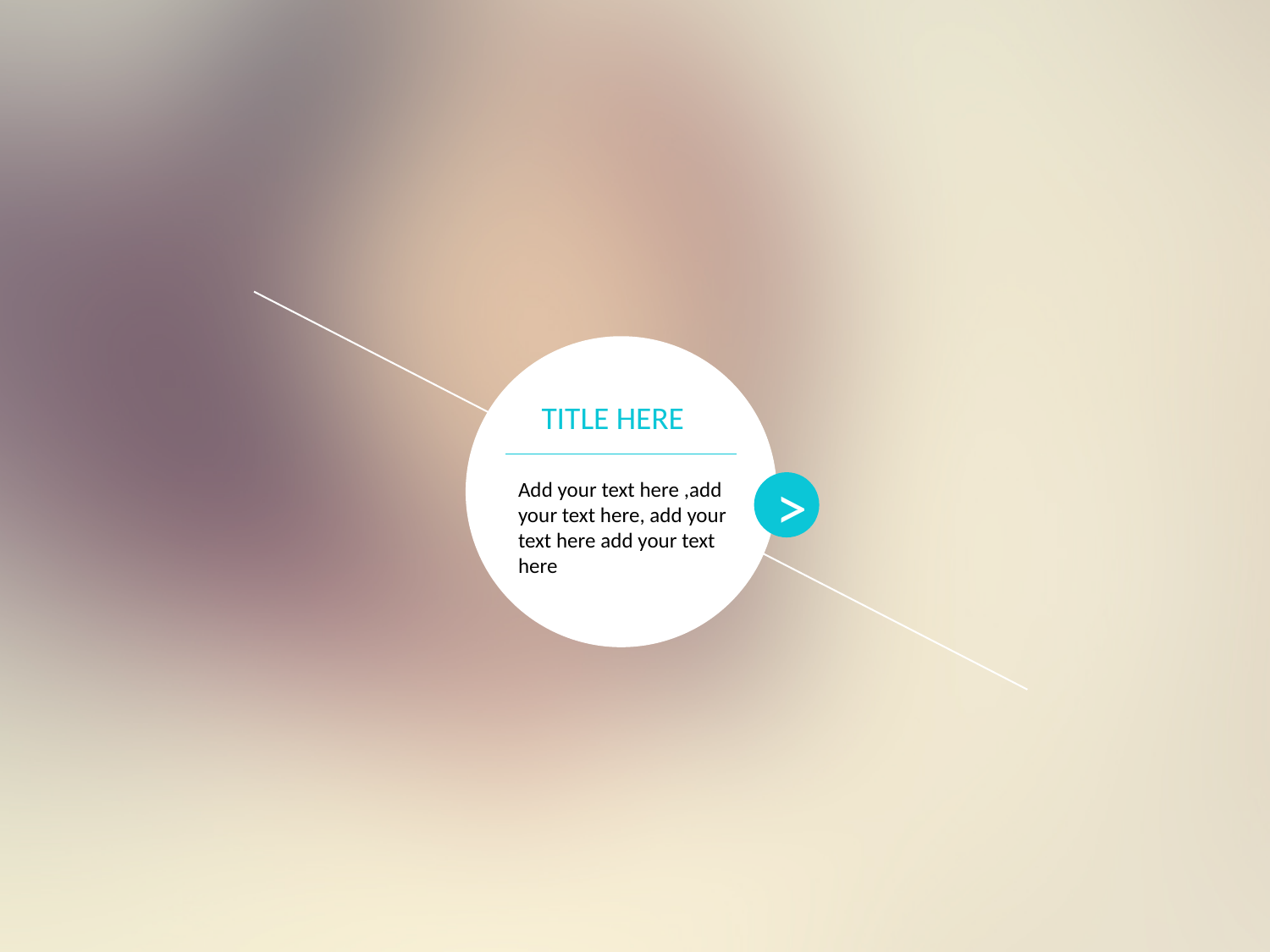

TITLE HERE
Add your text here ,add your text here, add your text here add your text here
>